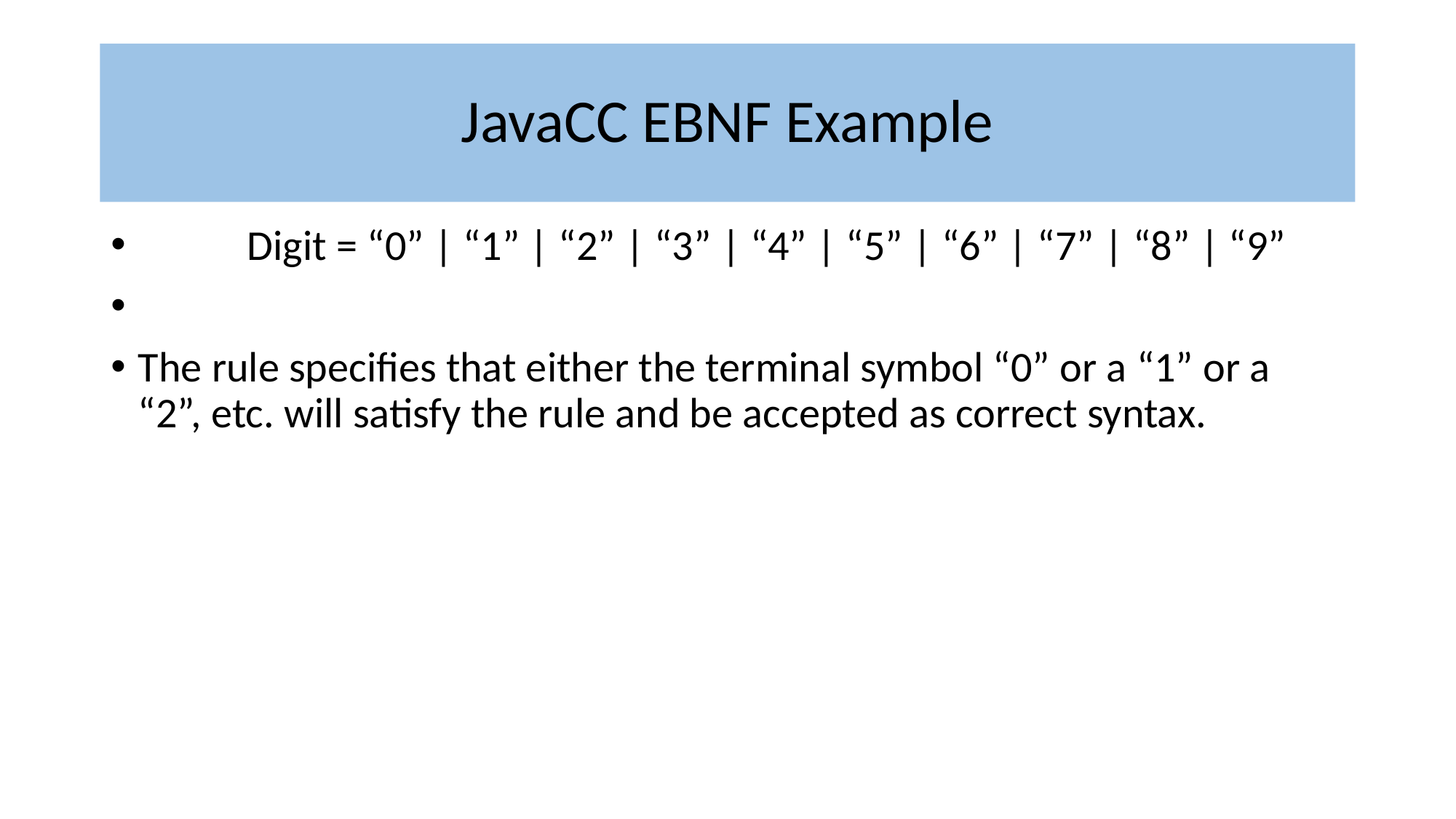

# JavaCC EBNF Example
	Digit = “0” | “1” | “2” | “3” | “4” | “5” | “6” | “7” | “8” | “9”

The rule specifies that either the terminal symbol “0” or a “1” or a “2”, etc. will satisfy the rule and be accepted as correct syntax.